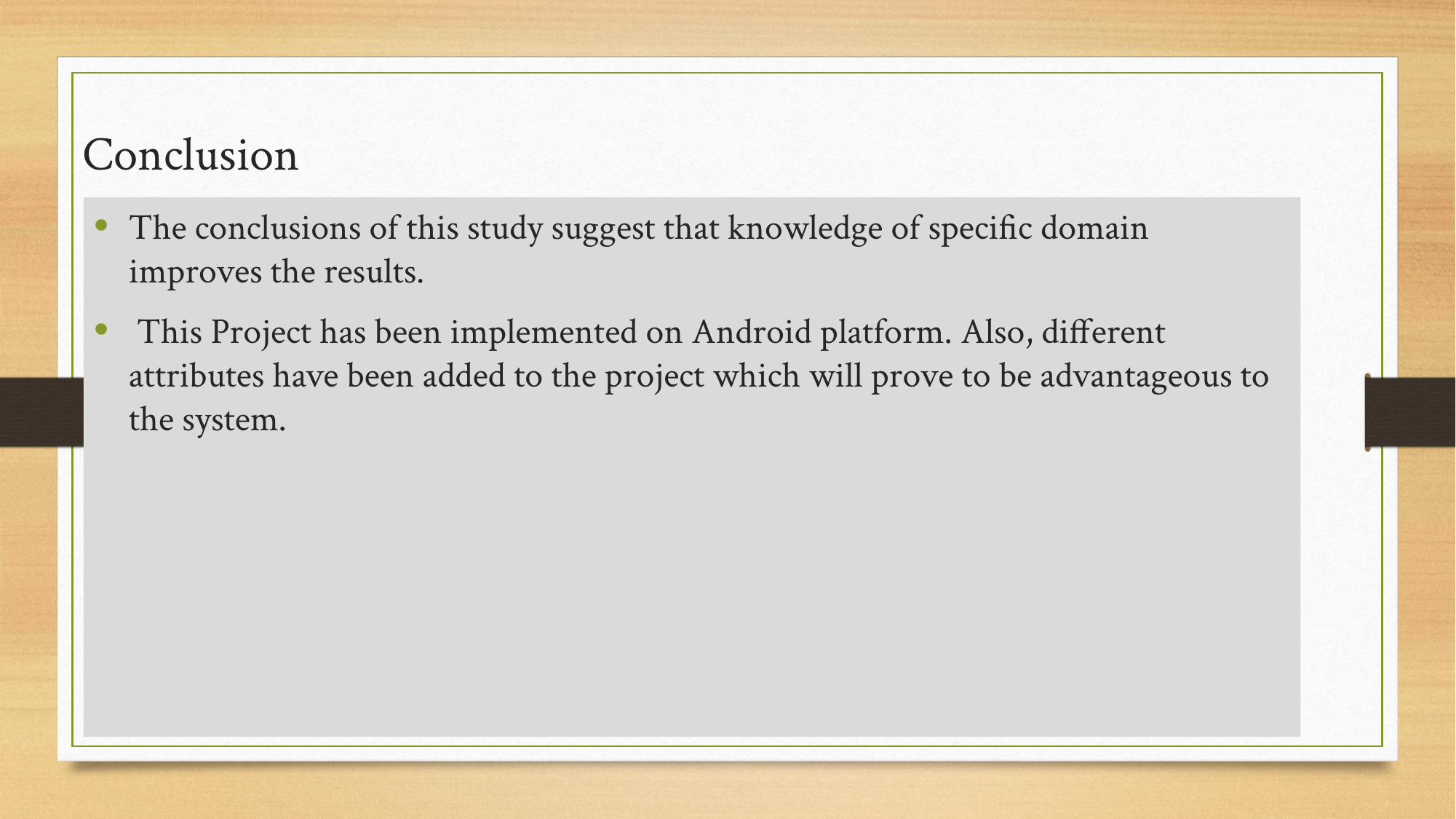

# Conclusion
The conclusions of this study suggest that knowledge of specific domain improves the results.
 This Project has been implemented on Android platform. Also, different attributes have been added to the project which will prove to be advantageous to the system.